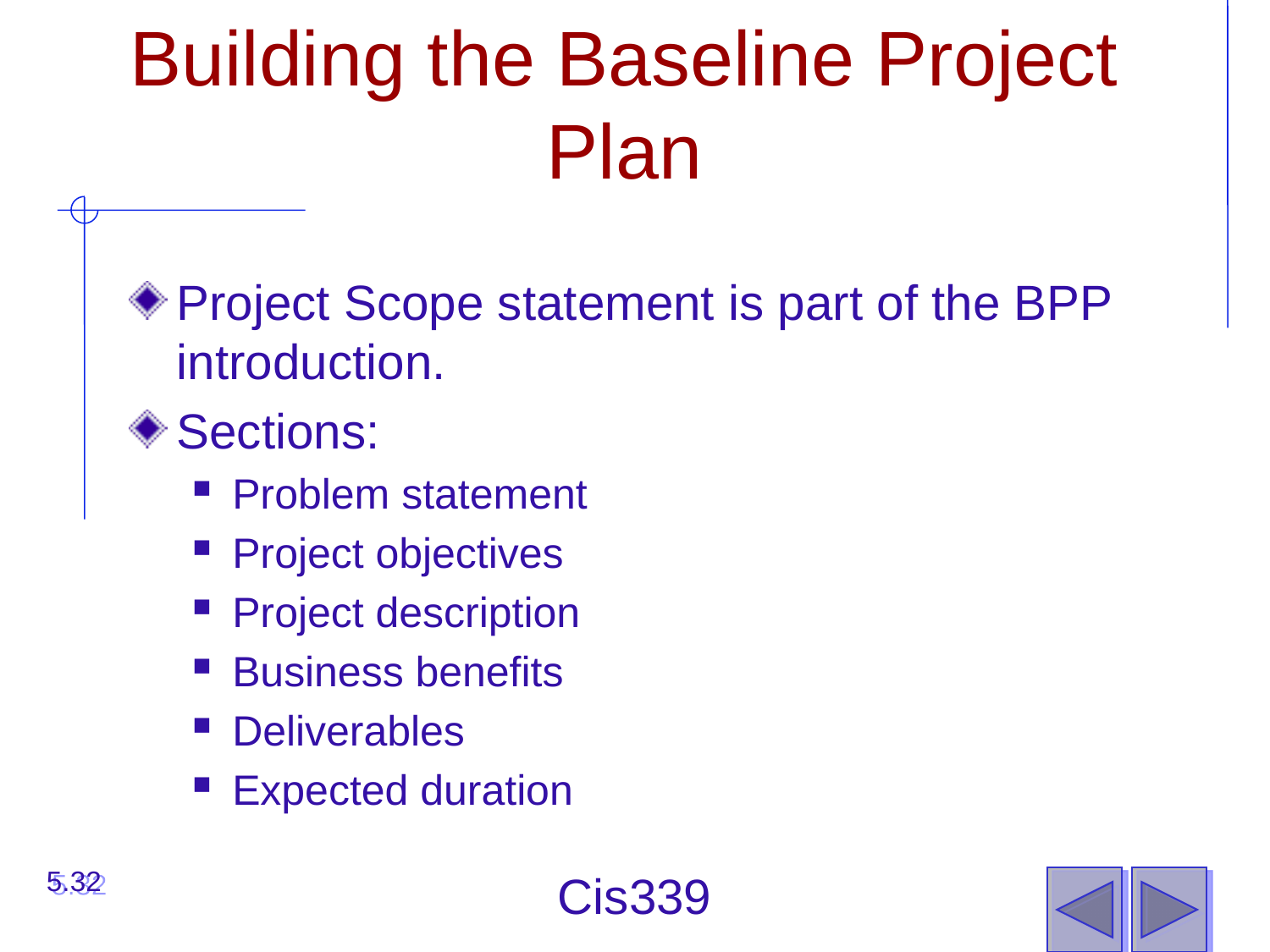

# Building the Baseline Project Plan
Project Scope statement is part of the BPP introduction.
Sections:
Problem statement
Project objectives
Project description
Business benefits
Deliverables
Expected duration
5.32
Cis339